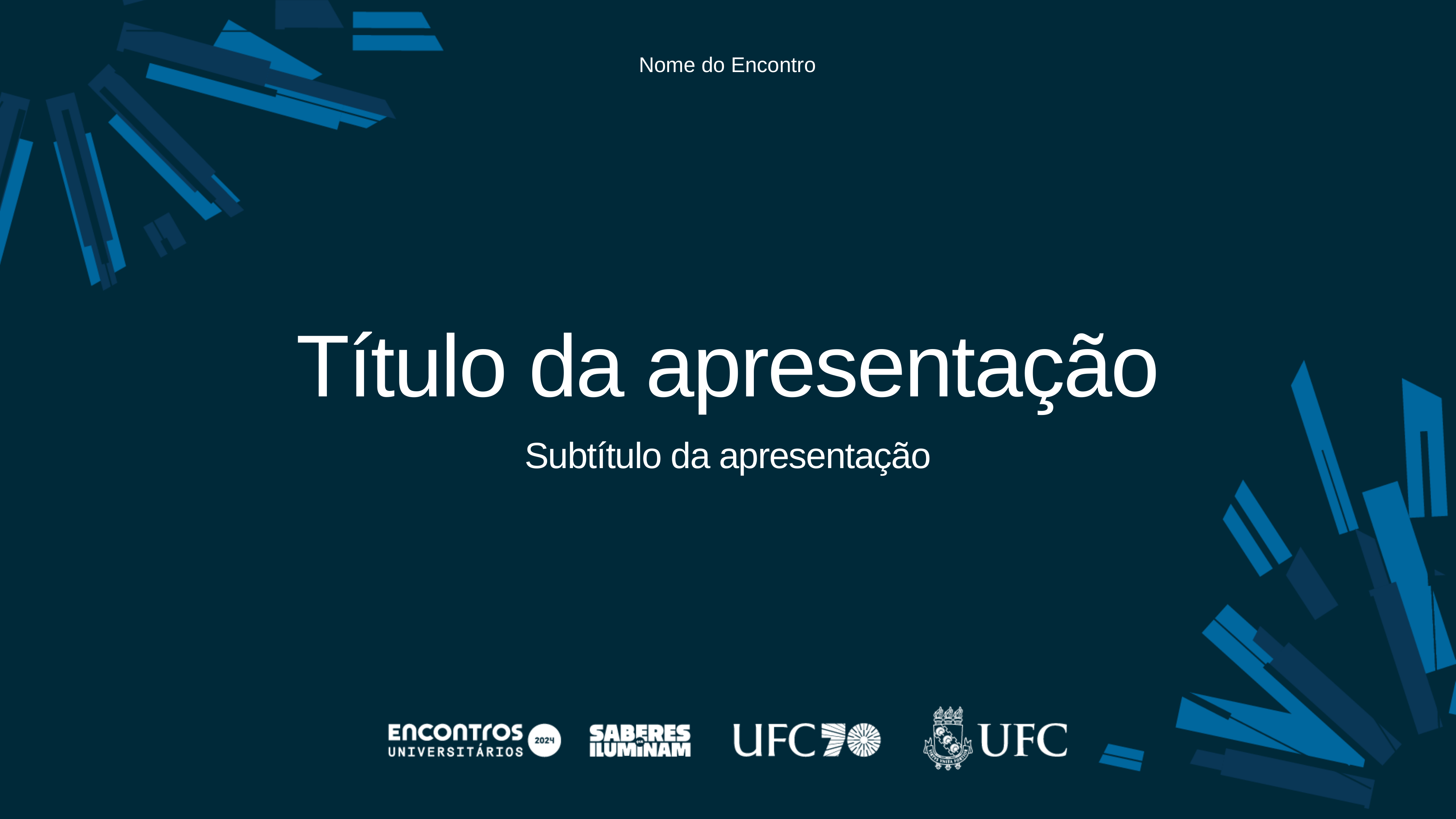

Nome do Encontro
# Título da apresentação
Subtítulo da apresentação